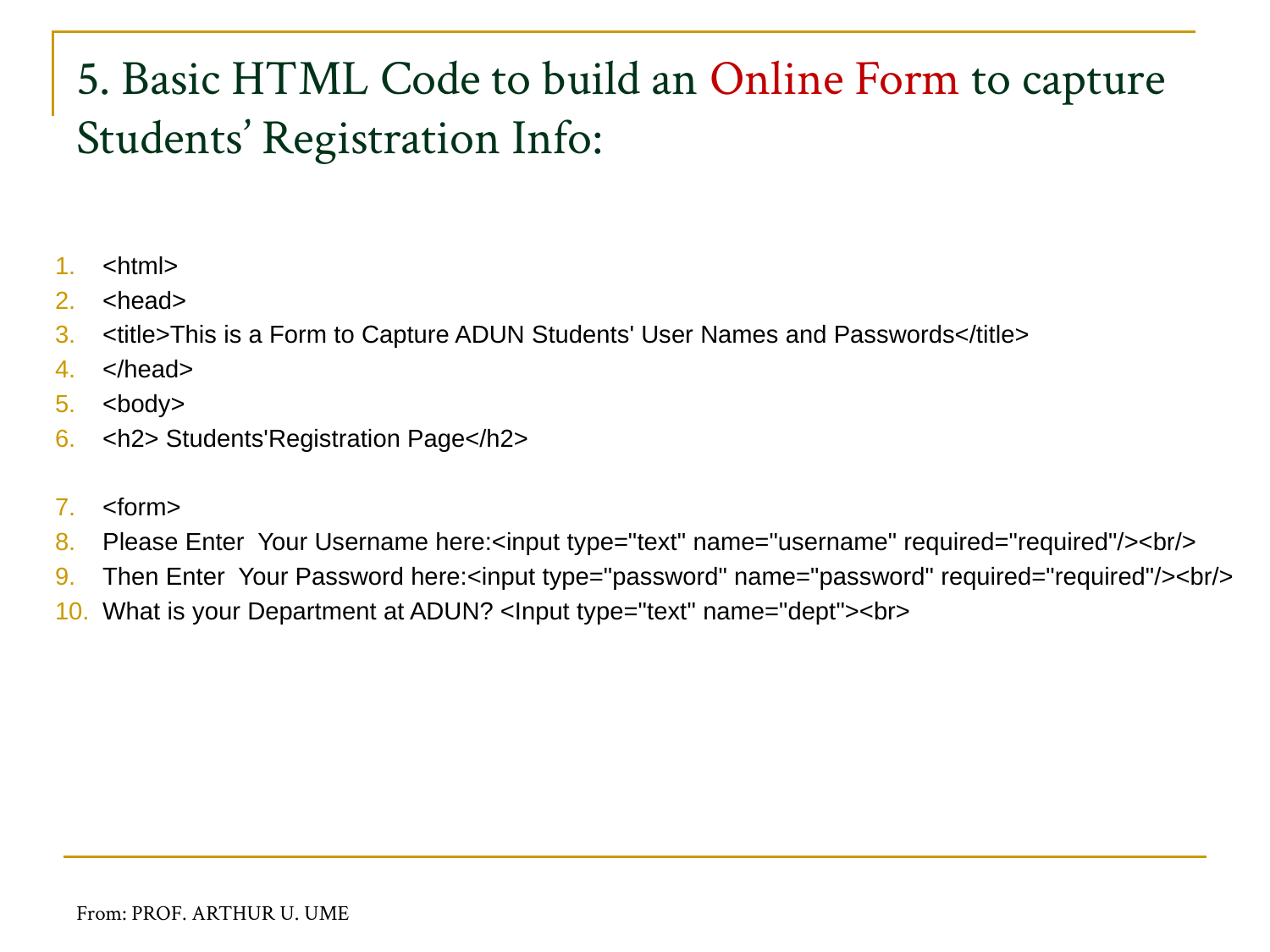

# 5. Basic HTML Code to build an Online Form to capture Students’ Registration Info:
<html>
<head>
<title>This is a Form to Capture ADUN Students' User Names and Passwords</title>
</head>
<body>
<h2> Students'Registration Page</h2>

<form>
Please Enter  Your Username here:<input type="text" name="username" required="required"/><br/>
Then Enter  Your Password here:<input type="password" name="password" required="required"/><br/>
What is your Department at ADUN? <Input type="text" name="dept"><br>

From: PROF. ARTHUR U. UME